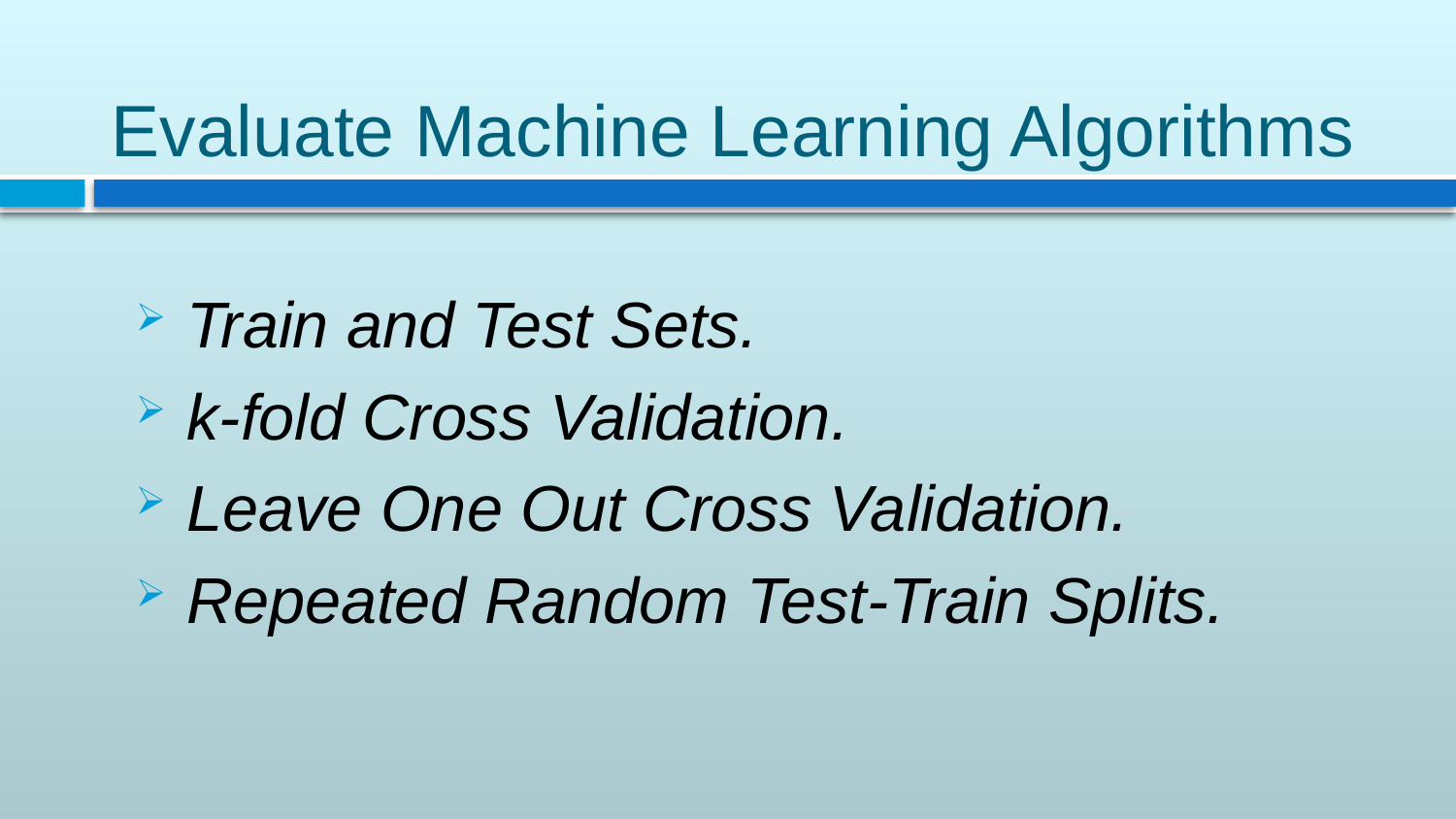

# Evaluate Machine Learning Algorithms
Train and Test Sets.
k-fold Cross Validation.
Leave One Out Cross Validation.
Repeated Random Test-Train Splits.